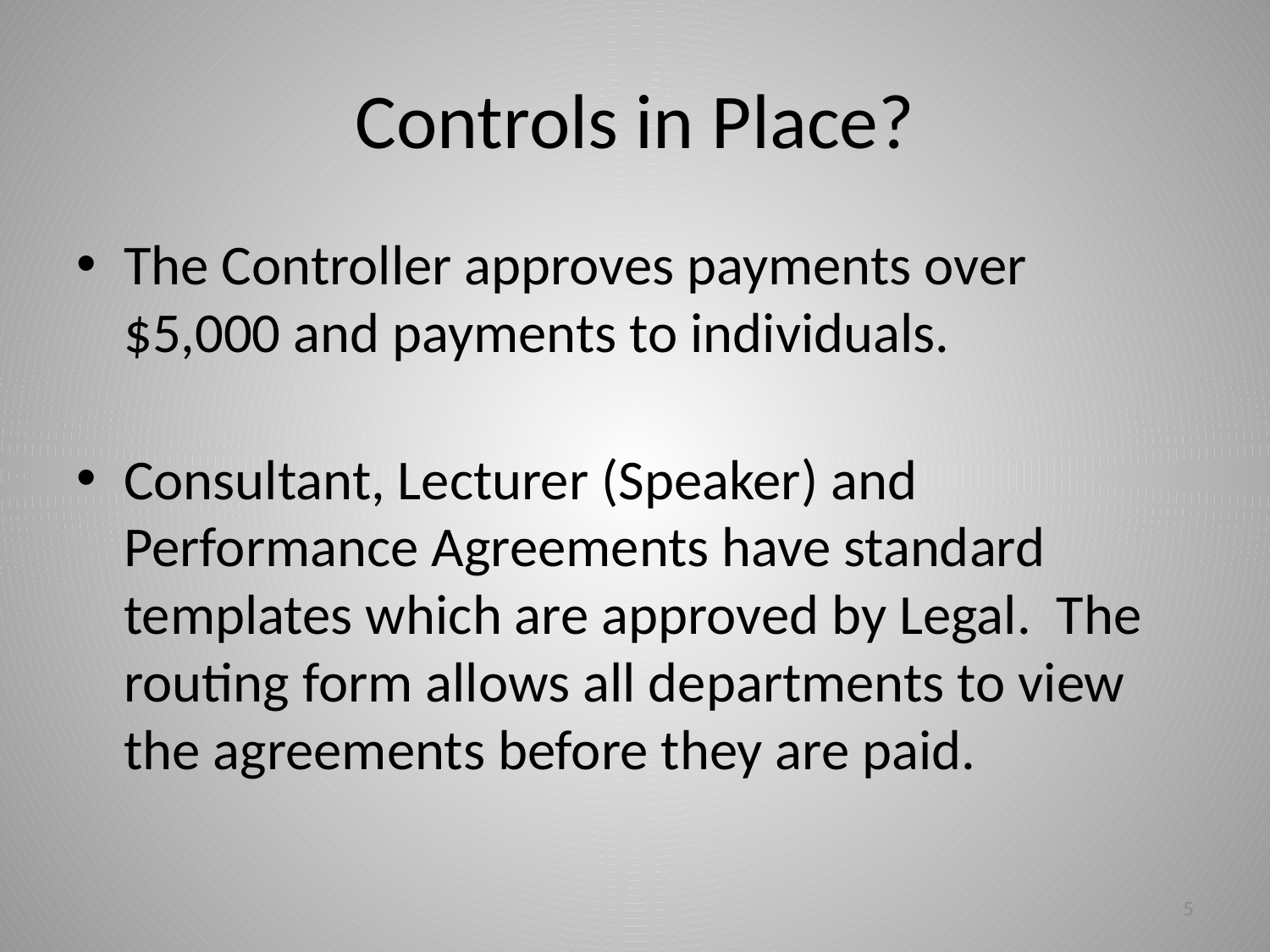

# Controls in Place?
The Controller approves payments over $5,000 and payments to individuals.
Consultant, Lecturer (Speaker) and Performance Agreements have standard templates which are approved by Legal.  The routing form allows all departments to view the agreements before they are paid.

5